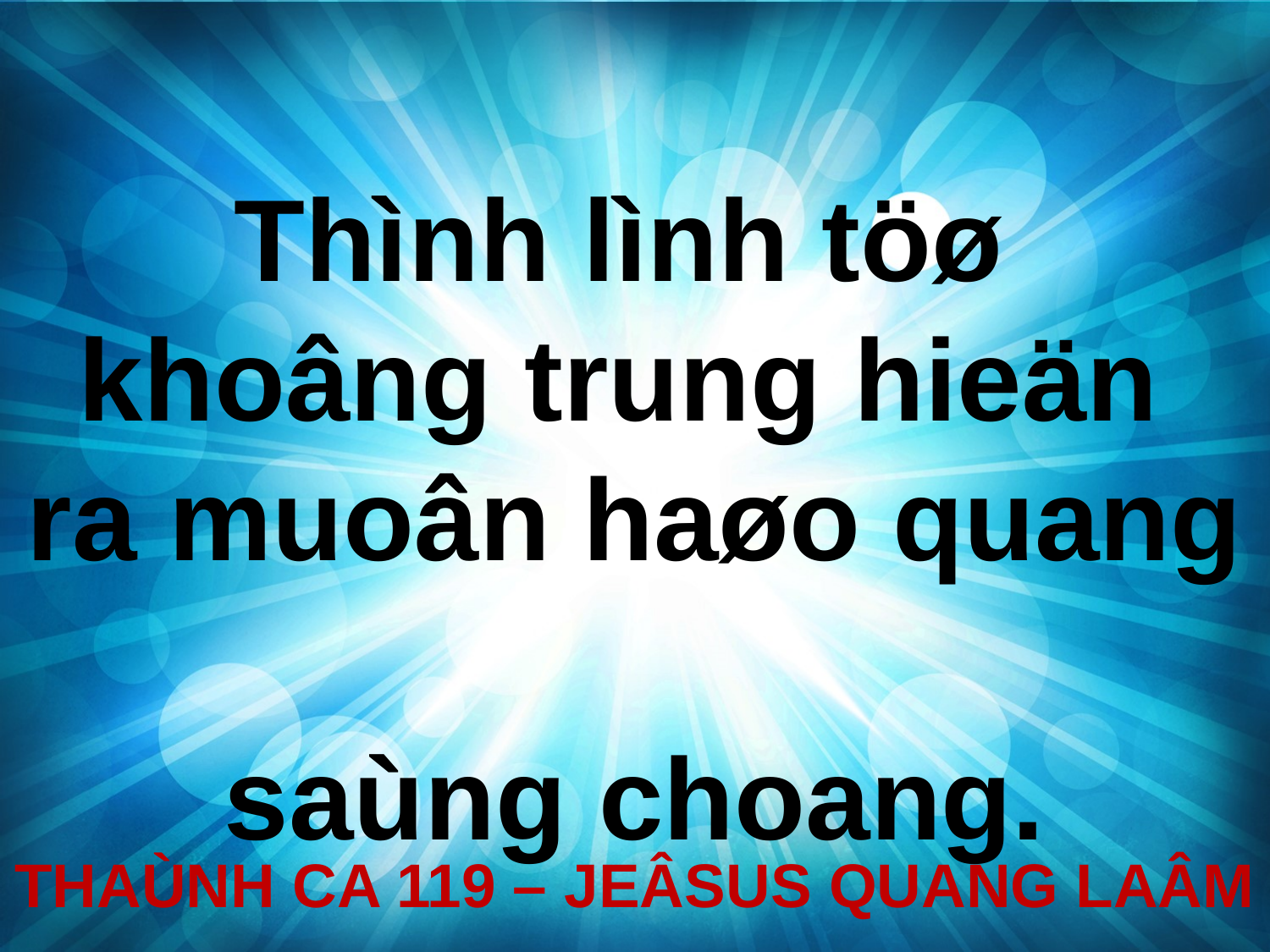

Thình lình töø
khoâng trung hieän
ra muoân haøo quang
saùng choang.
THAÙNH CA 119 – JEÂSUS QUANG LAÂM